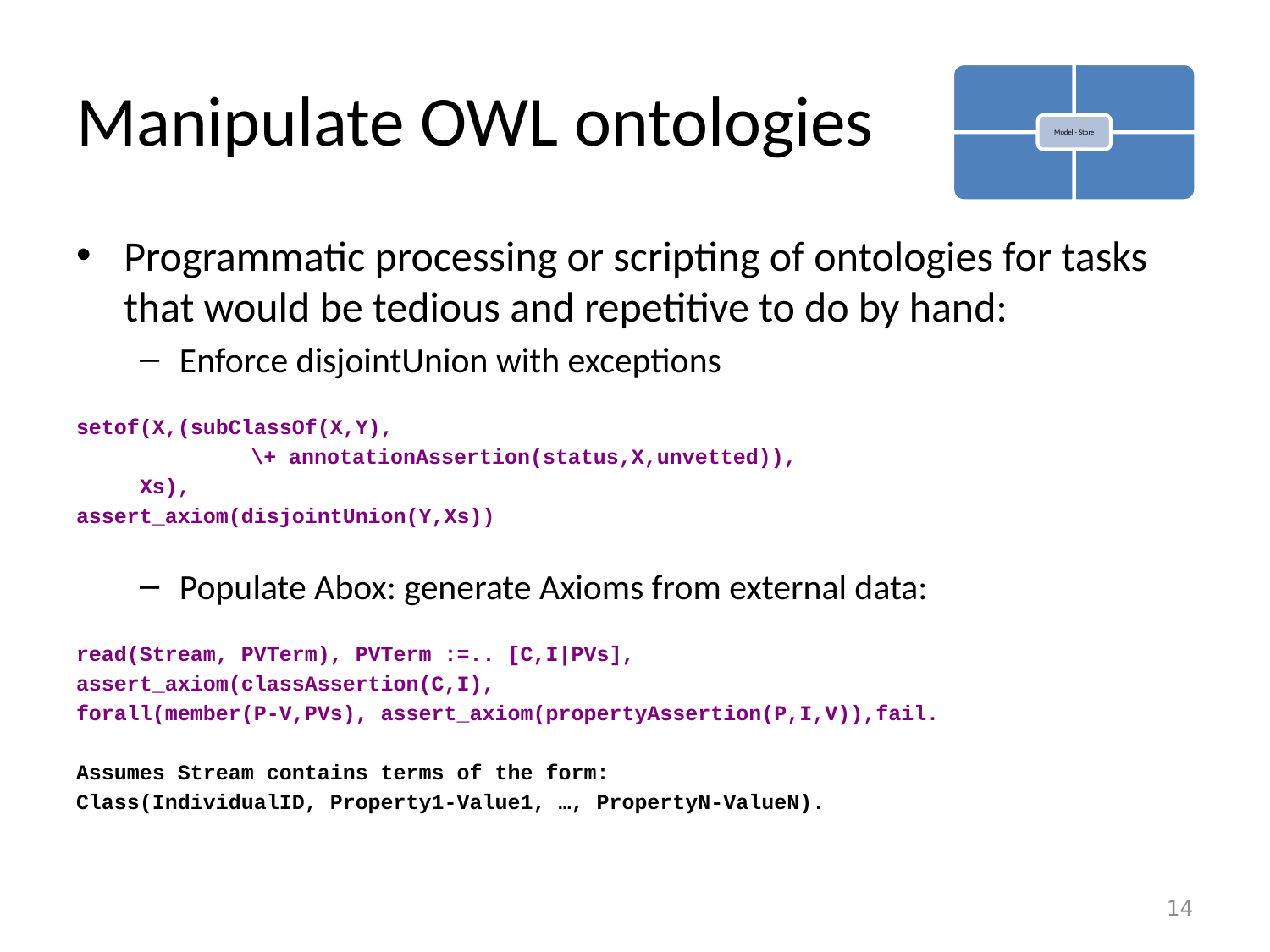

# Manipulate OWL ontologies
Model - Store
(Input -  Output)
Query
Manipulate
Reason (Inference)
Programmatic processing or scripting of ontologies for tasks that would be tedious and repetitive to do by hand:
Enforce disjointUnion with exceptions

setof(X,(subClassOf(X,Y),
		\+ annotationAssertion(status,X,unvetted)),
     Xs),
assert_axiom(disjointUnion(Y,Xs))

Populate Abox: generate Axioms from external data:

read(Stream, PVTerm), PVTerm :=.. [C,I|PVs],
assert_axiom(classAssertion(C,I),
forall(member(P-V,PVs), assert_axiom(propertyAssertion(P,I,V)),fail.

Assumes Stream contains terms of the form:
Class(IndividualID, Property1-Value1, …, PropertyN-ValueN).

14